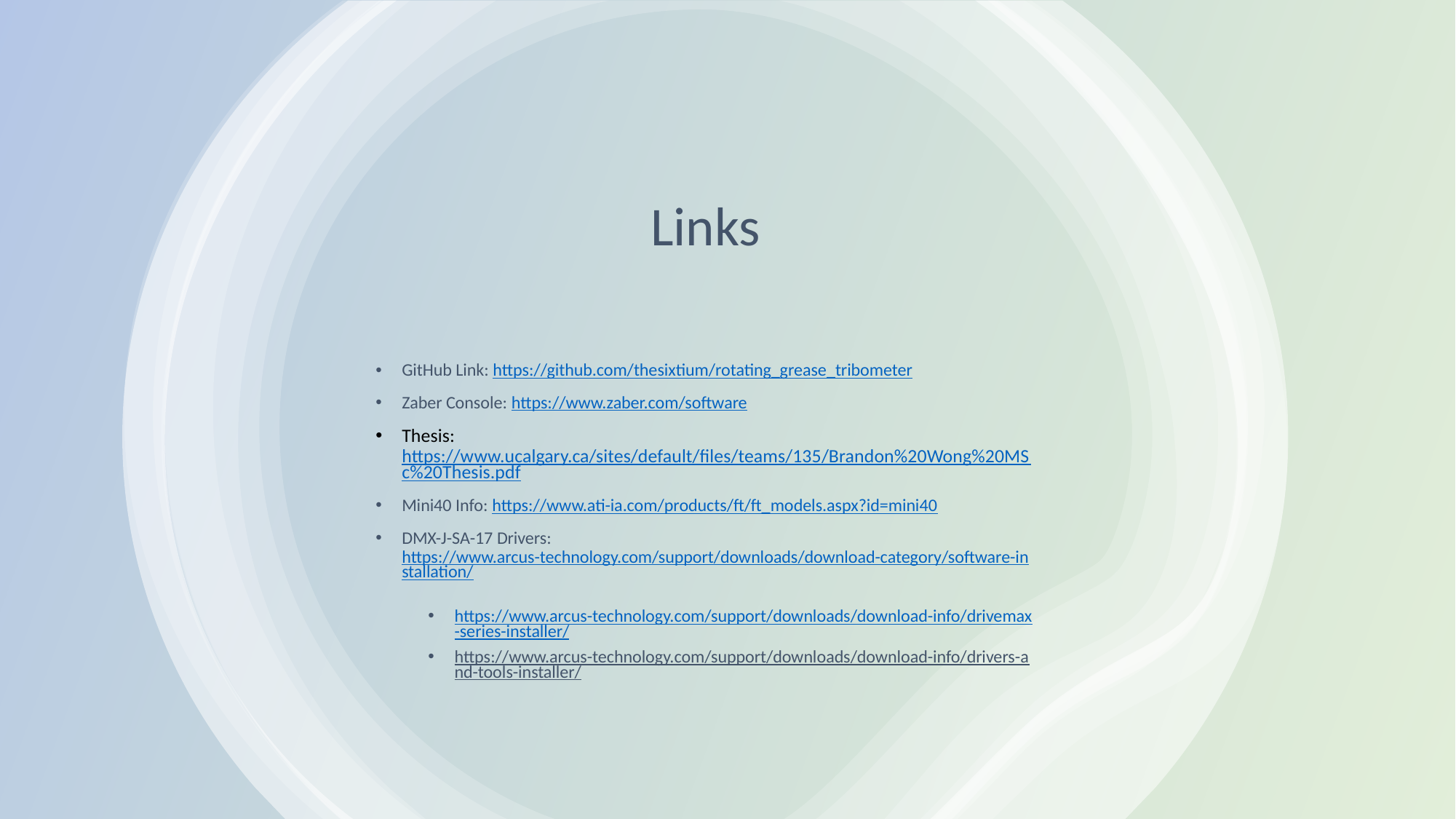

# Links
GitHub Link: https://github.com/thesixtium/rotating_grease_tribometer
Zaber Console: https://www.zaber.com/software
Thesis: https://www.ucalgary.ca/sites/default/files/teams/135/Brandon%20Wong%20MSc%20Thesis.pdf
Mini40 Info: https://www.ati-ia.com/products/ft/ft_models.aspx?id=mini40
DMX-J-SA-17 Drivers: https://www.arcus-technology.com/support/downloads/download-category/software-installation/
https://www.arcus-technology.com/support/downloads/download-info/drivemax-series-installer/
https://www.arcus-technology.com/support/downloads/download-info/drivers-and-tools-installer/